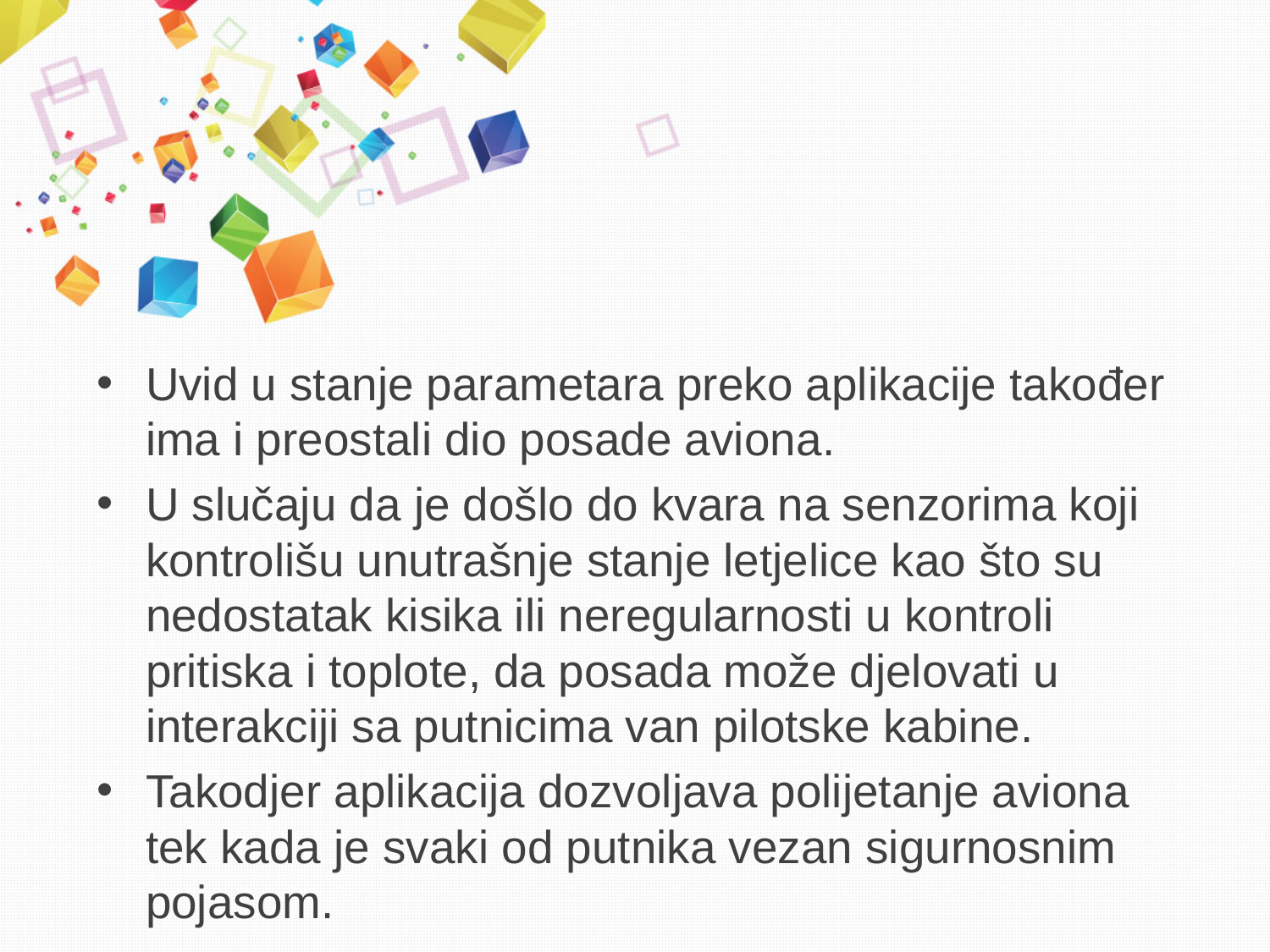

Uvid u stanje parametara preko aplikacije također ima i preostali dio posade aviona.
U slučaju da je došlo do kvara na senzorima koji kontrolišu unutrašnje stanje letjelice kao što su nedostatak kisika ili neregularnosti u kontroli pritiska i toplote, da posada može djelovati u interakciji sa putnicima van pilotske kabine.
Takodjer aplikacija dozvoljava polijetanje aviona tek kada je svaki od putnika vezan sigurnosnim pojasom.